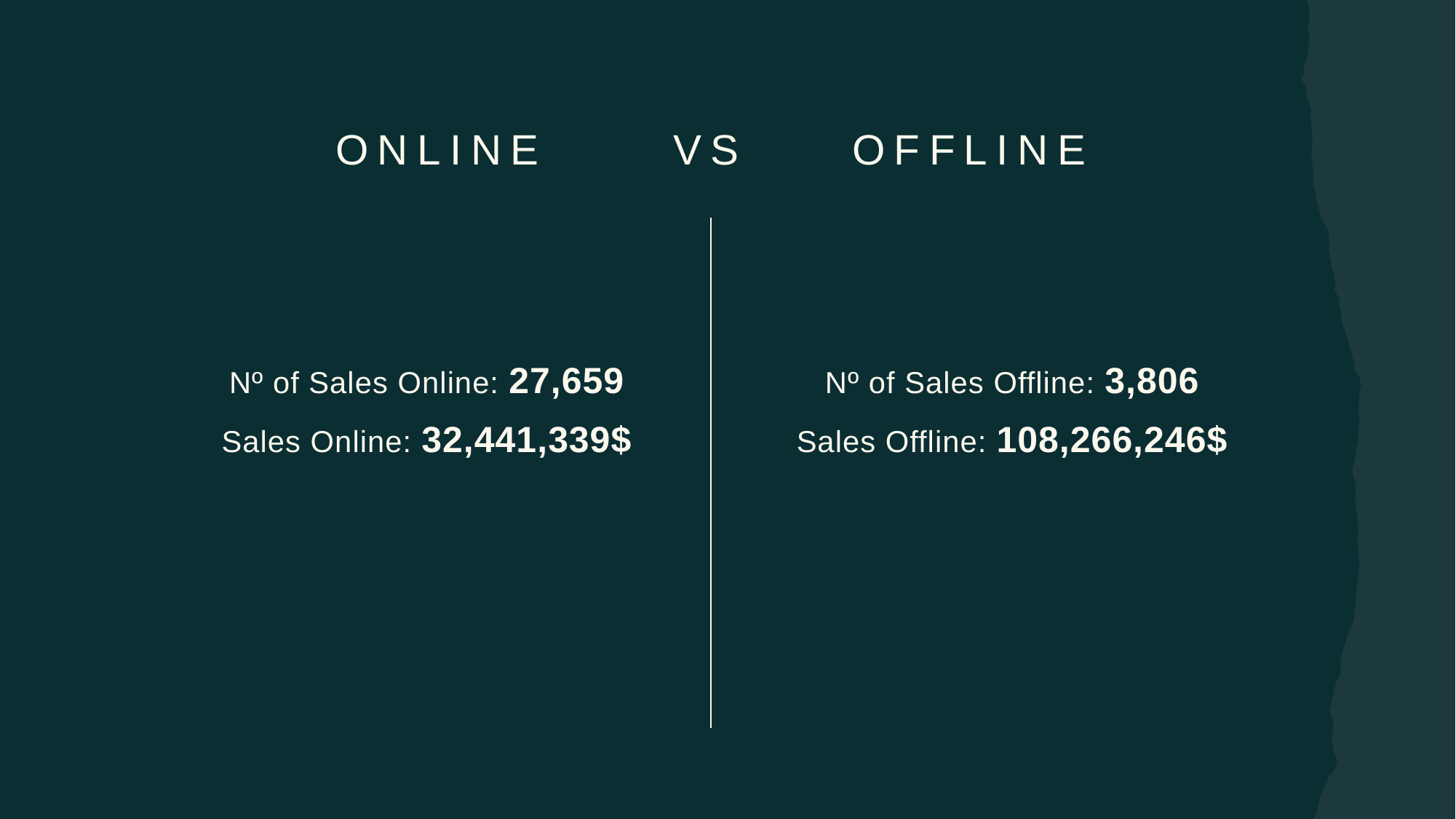

# Online      vs     Offline
Nº of Sales Online: 27,659
Sales Online: 32,441,339$
Nº of Sales Offline: 3,806
Sales Offline: 108,266,246$